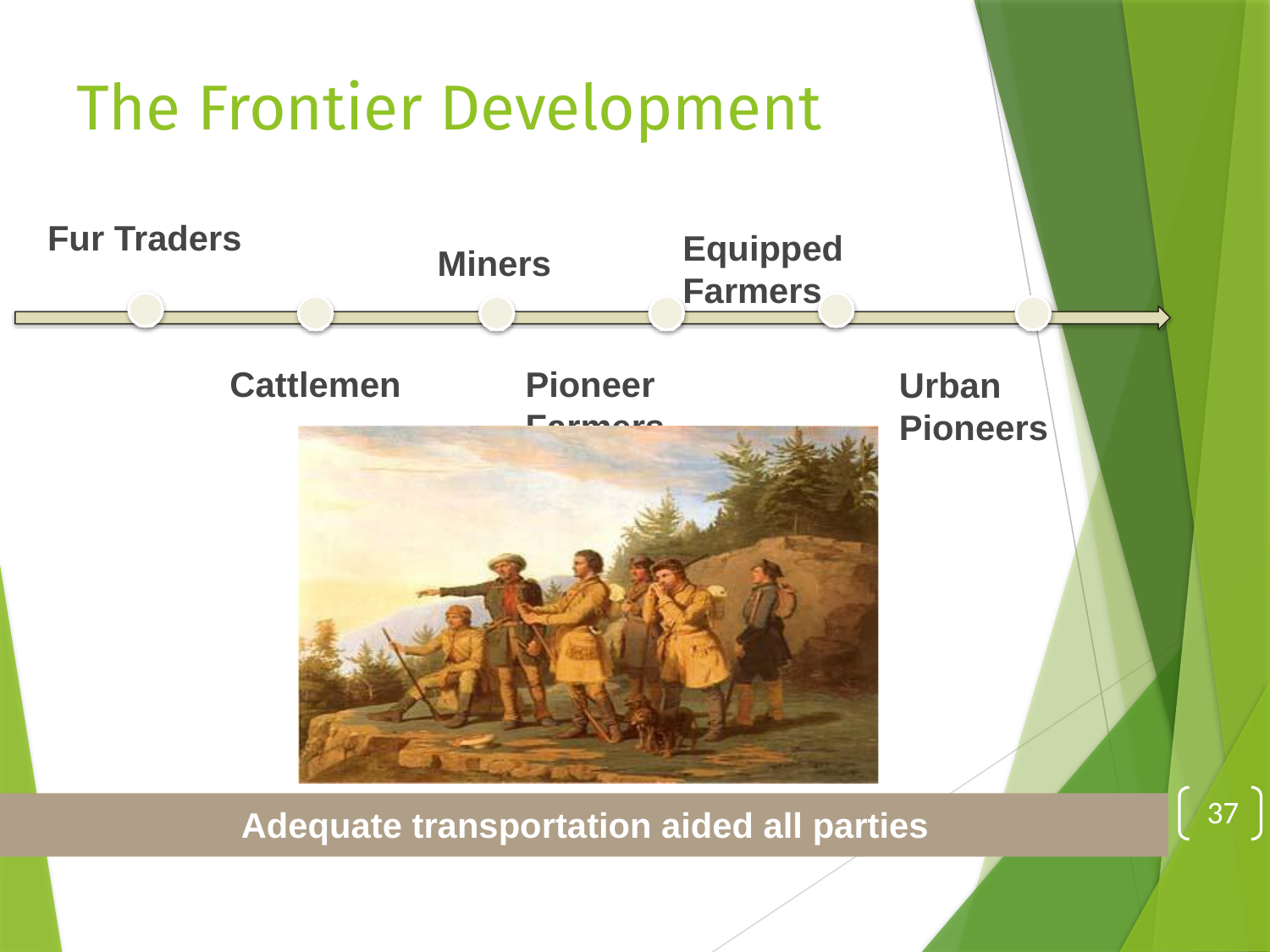

# The Frontier Development
Fur Traders
Equipped Farmers
Miners
Cattlemen
Pioneer Farmers
Urban Pioneers

37
Adequate transportation aided all parties